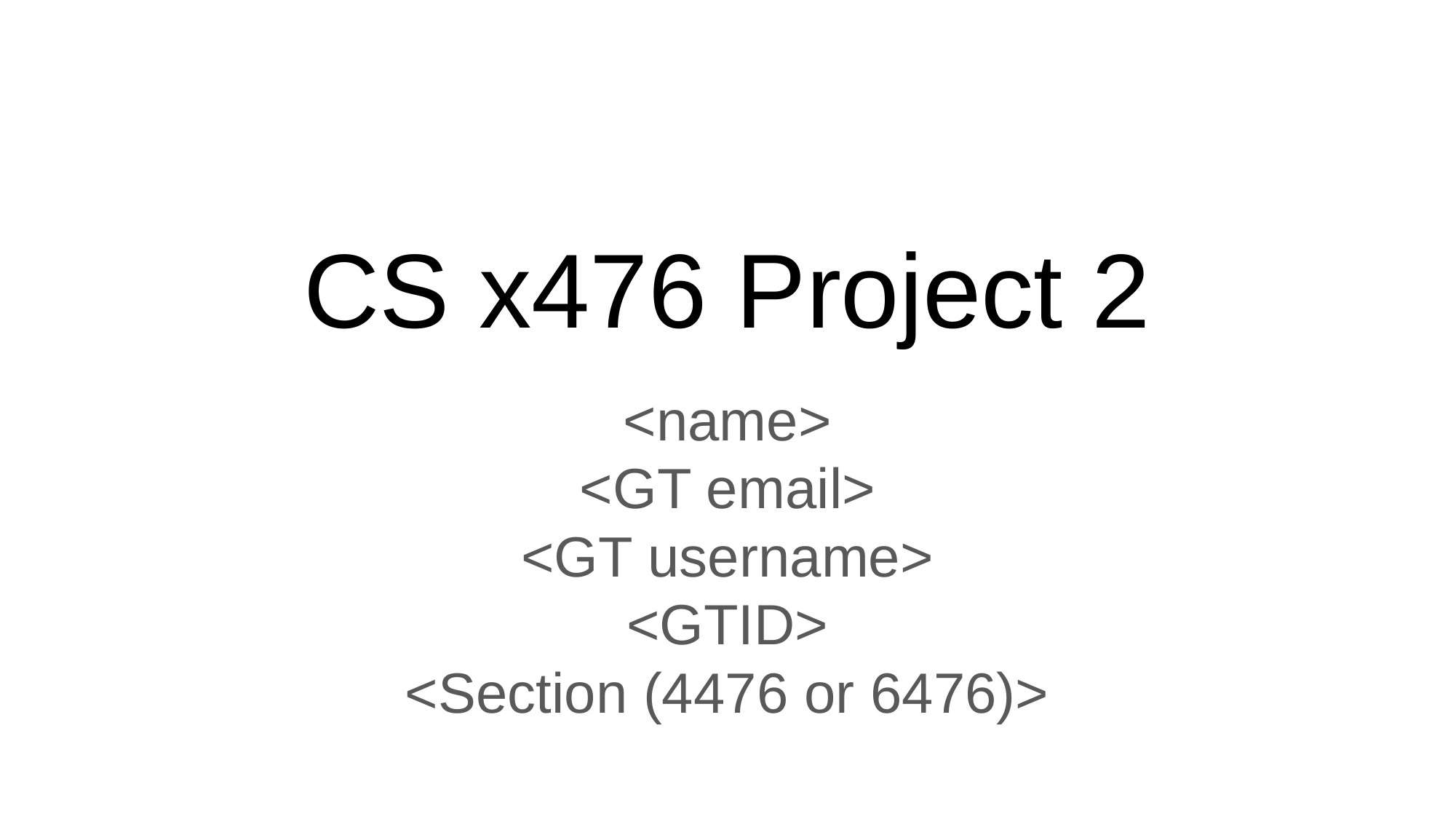

CS x476 Project 2
<name>
<GT email>
<GT username>
<GTID>
<Section (4476 or 6476)>